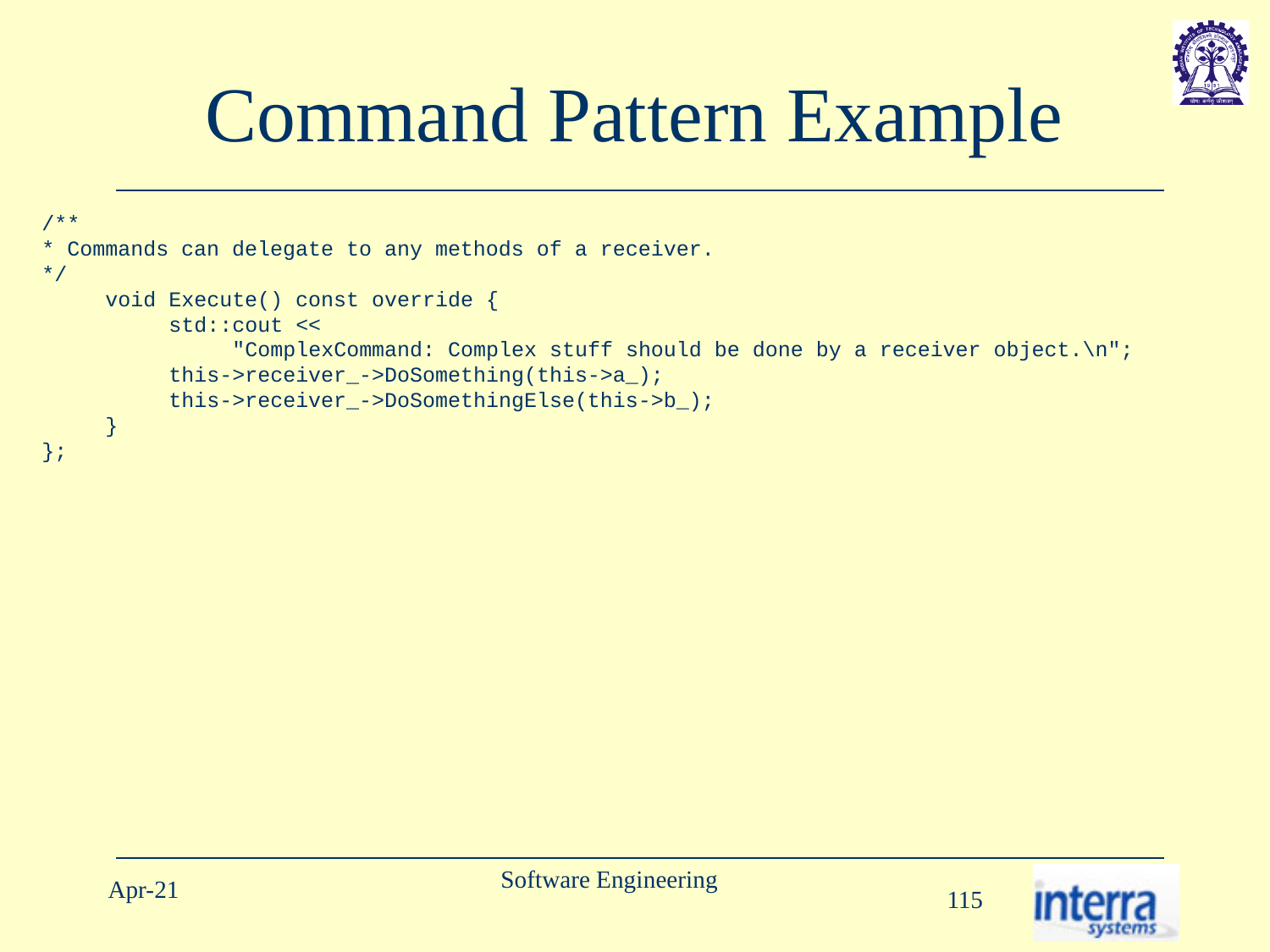

# Command Pattern Example
/**
* Commands can delegate to any methods of a receiver.
*/
void Execute() const override {
std::cout <<
"ComplexCommand: Complex stuff should be done by a receiver object.\n";
this->receiver_->DoSomething(this->a_);
this->receiver_->DoSomethingElse(this->b_);
}
};
Software Engineering
Apr-21